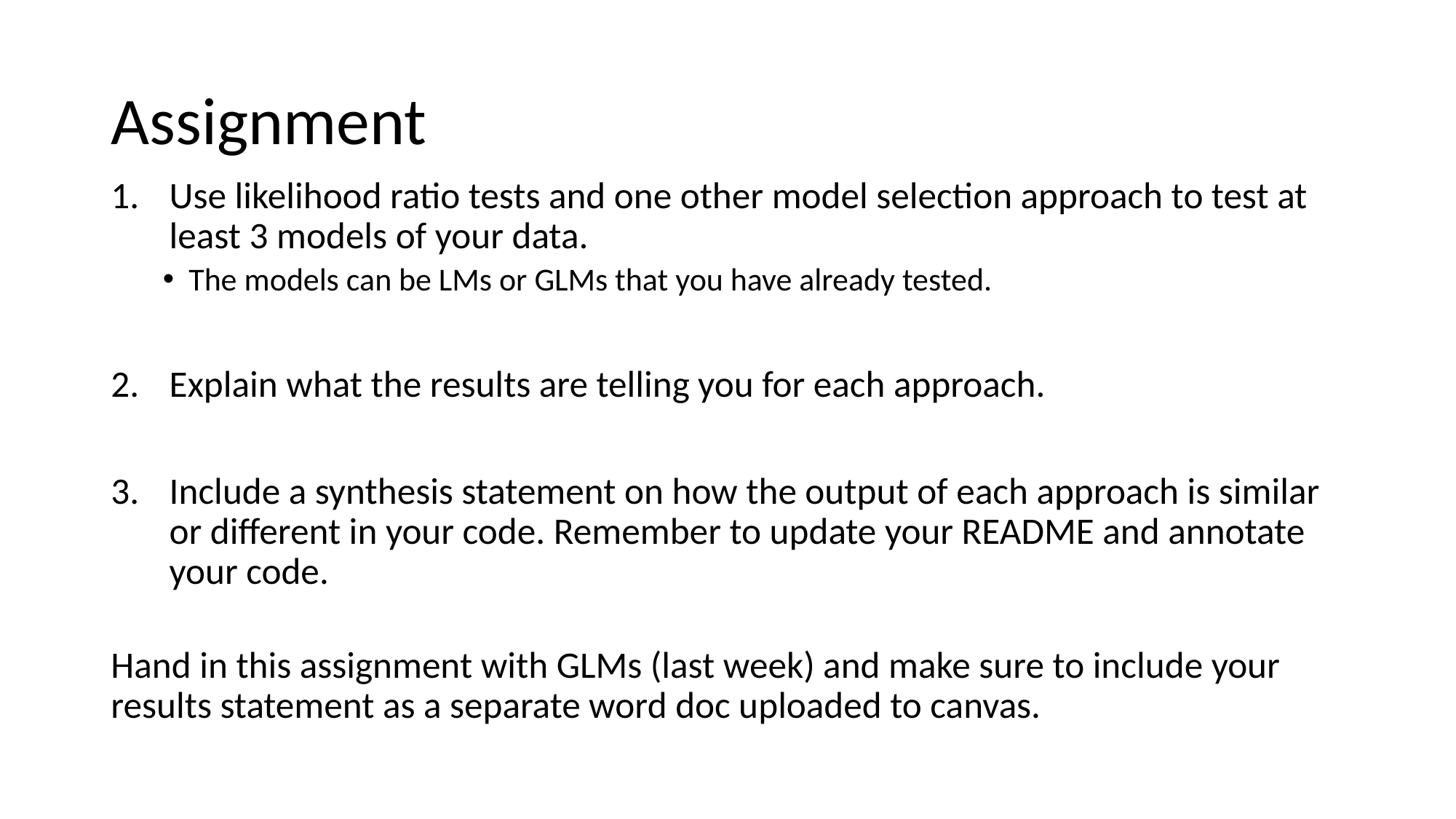

# Assignment
Use likelihood ratio tests and one other model selection approach to test at least 3 models of your data.
The models can be LMs or GLMs that you have already tested.

Explain what the results are telling you for each approach.

Include a synthesis statement on how the output of each approach is similar or different in your code. Remember to update your README and annotate your code.
Hand in this assignment with GLMs (last week) and make sure to include your results statement as a separate word doc uploaded to canvas.